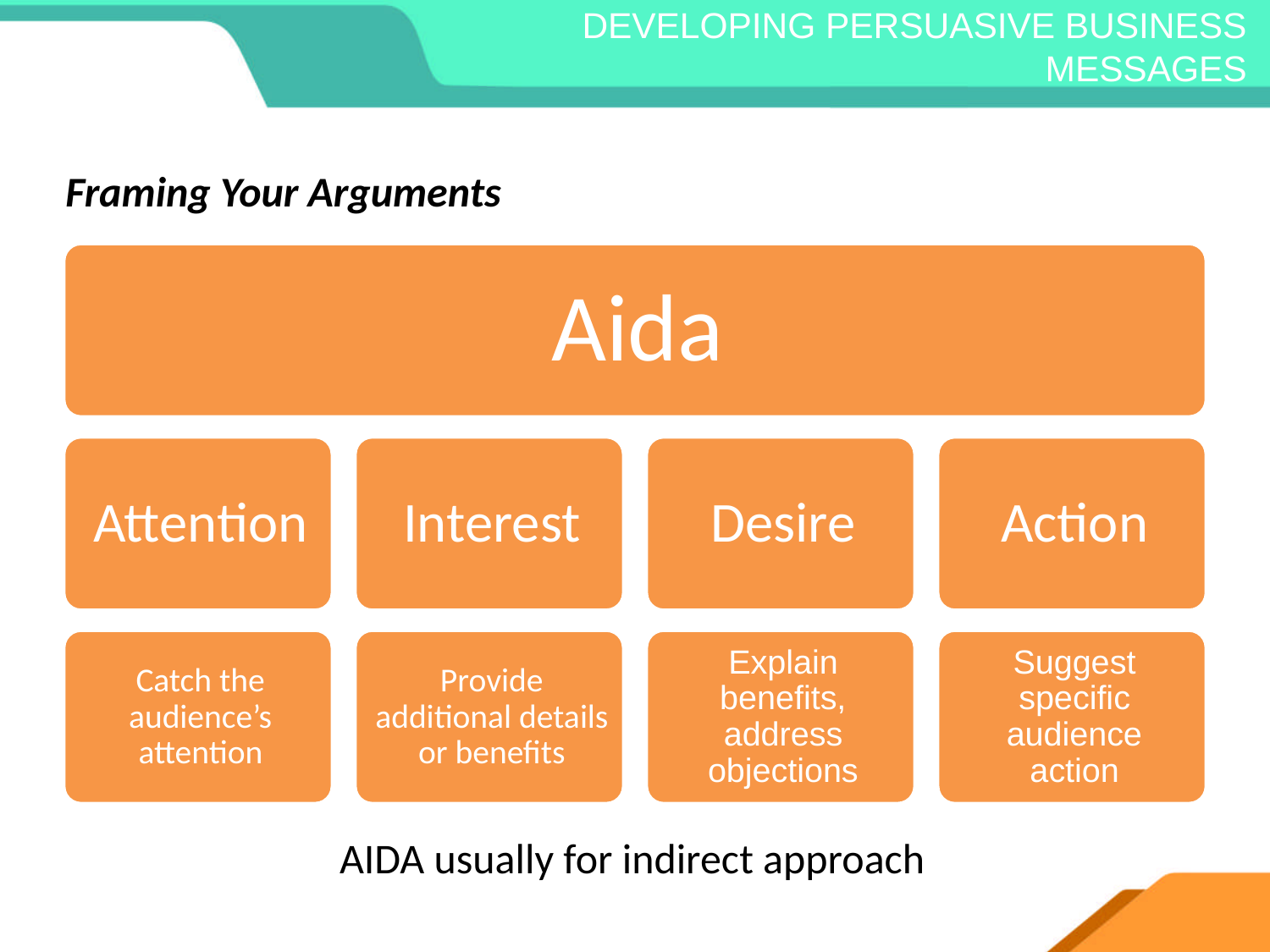

# DEVELOPING PERSUASIVE BUSINESS MESSAGES
Framing Your Arguments
Aida
Attention
Catch the audience’s attention
Interest
Provide additional details or benefits
Desire
Explain benefits, address objections
Action
Suggest specific audience action
AIDA usually for indirect approach